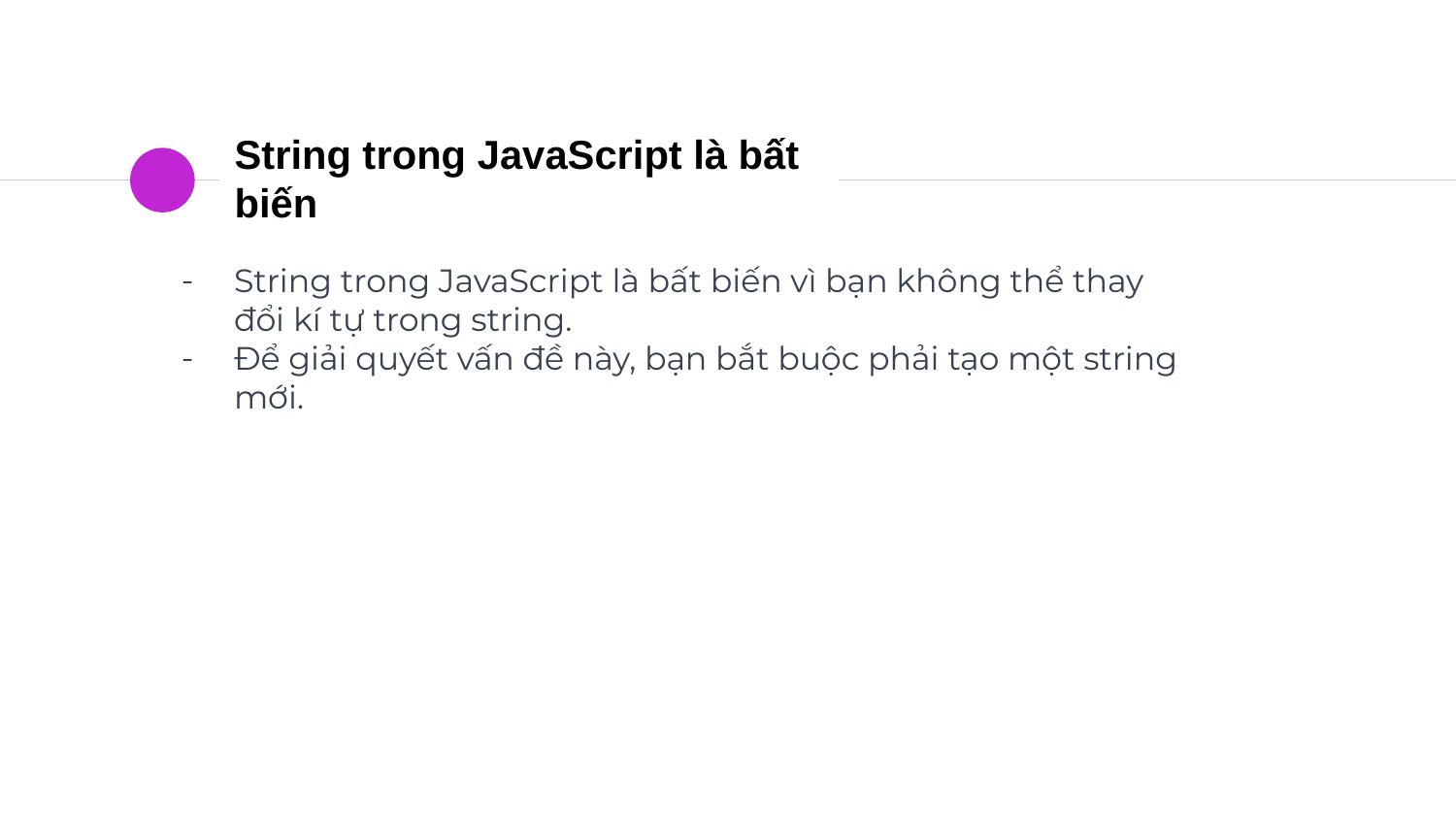

# String trong JavaScript là bất biến
String trong JavaScript là bất biến vì bạn không thể thay đổi kí tự trong string.
Để giải quyết vấn đề này, bạn bắt buộc phải tạo một string mới.